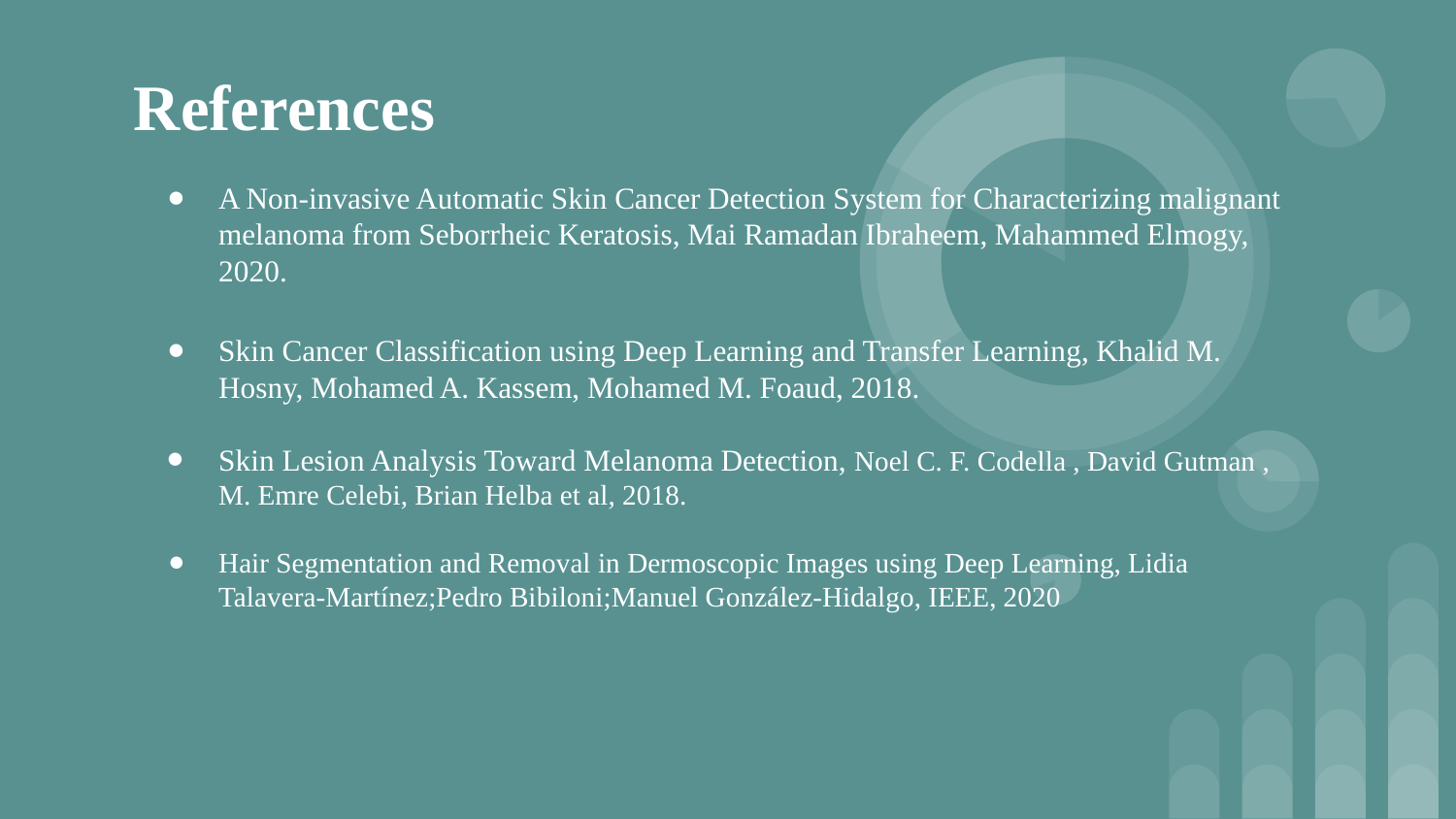

# References
A Non-invasive Automatic Skin Cancer Detection System for Characterizing malignant melanoma from Seborrheic Keratosis, Mai Ramadan Ibraheem, Mahammed Elmogy, 2020.

Skin Cancer Classification using Deep Learning and Transfer Learning, Khalid M. Hosny, Mohamed A. Kassem, Mohamed M. Foaud, 2018.

Skin Lesion Analysis Toward Melanoma Detection, Noel C. F. Codella , David Gutman , M. Emre Celebi, Brian Helba et al, 2018.

Hair Segmentation and Removal in Dermoscopic Images using Deep Learning, Lidia Talavera-Martínez;Pedro Bibiloni;Manuel González-Hidalgo, IEEE, 2020